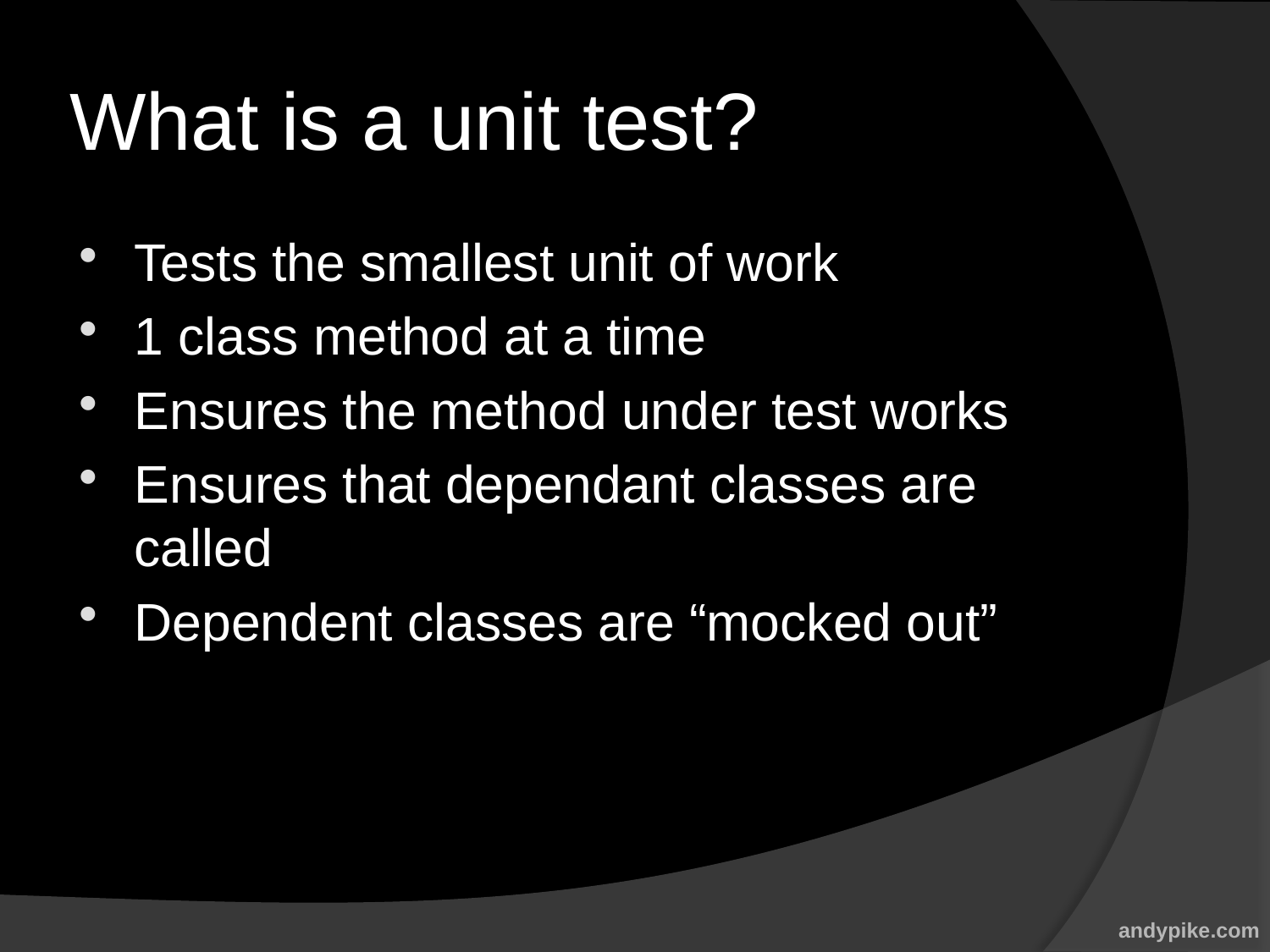

# What is a unit test?
Tests the smallest unit of work
1 class method at a time
Ensures the method under test works
Ensures that dependant classes are called
Dependent classes are “mocked out”
andypike.com